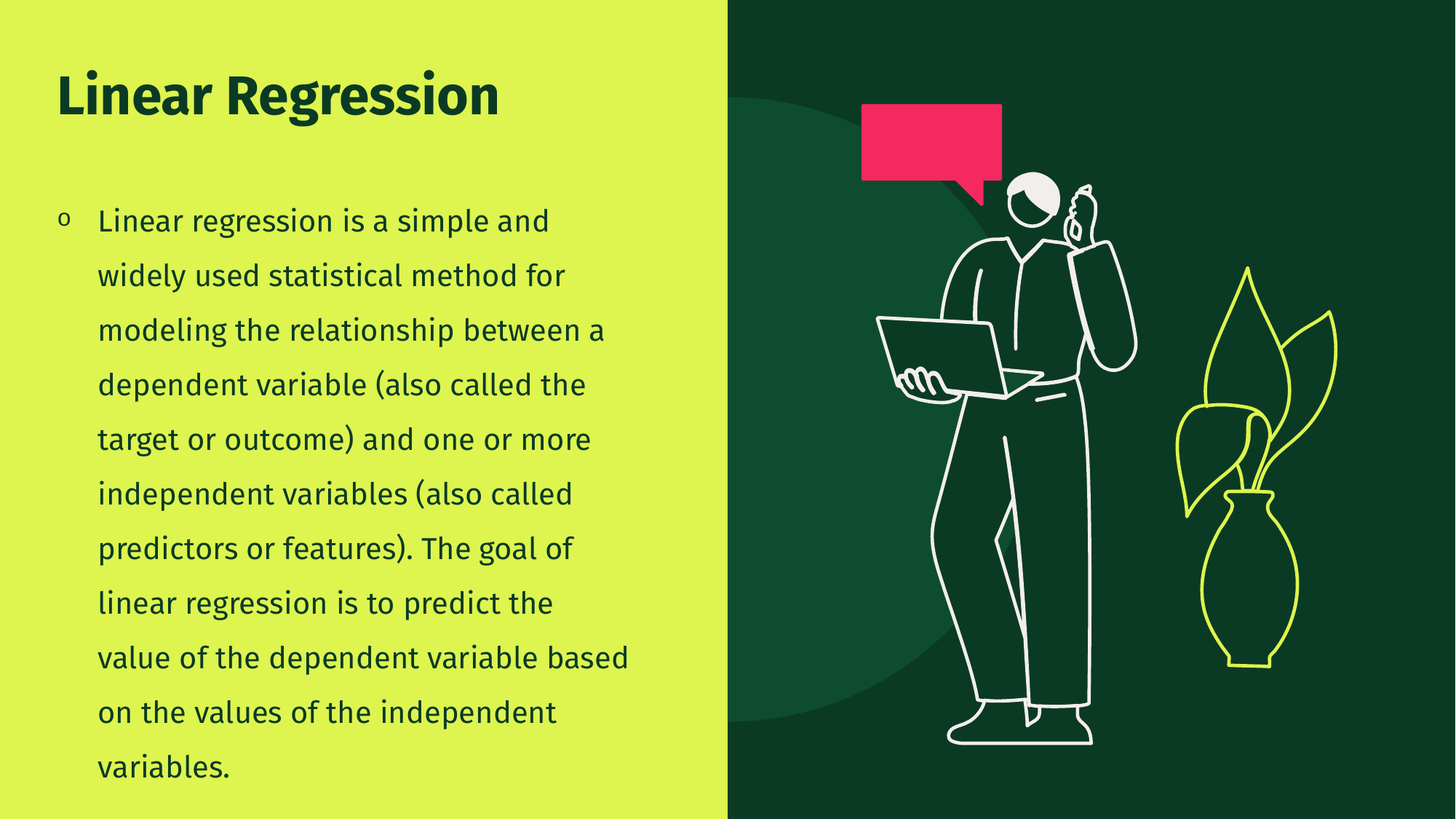

# Linear Regression
Linear regression is a simple and widely used statistical method for modeling the relationship between a dependent variable (also called the target or outcome) and one or more independent variables (also called predictors or features). The goal of linear regression is to predict the value of the dependent variable based on the values of the independent variables.